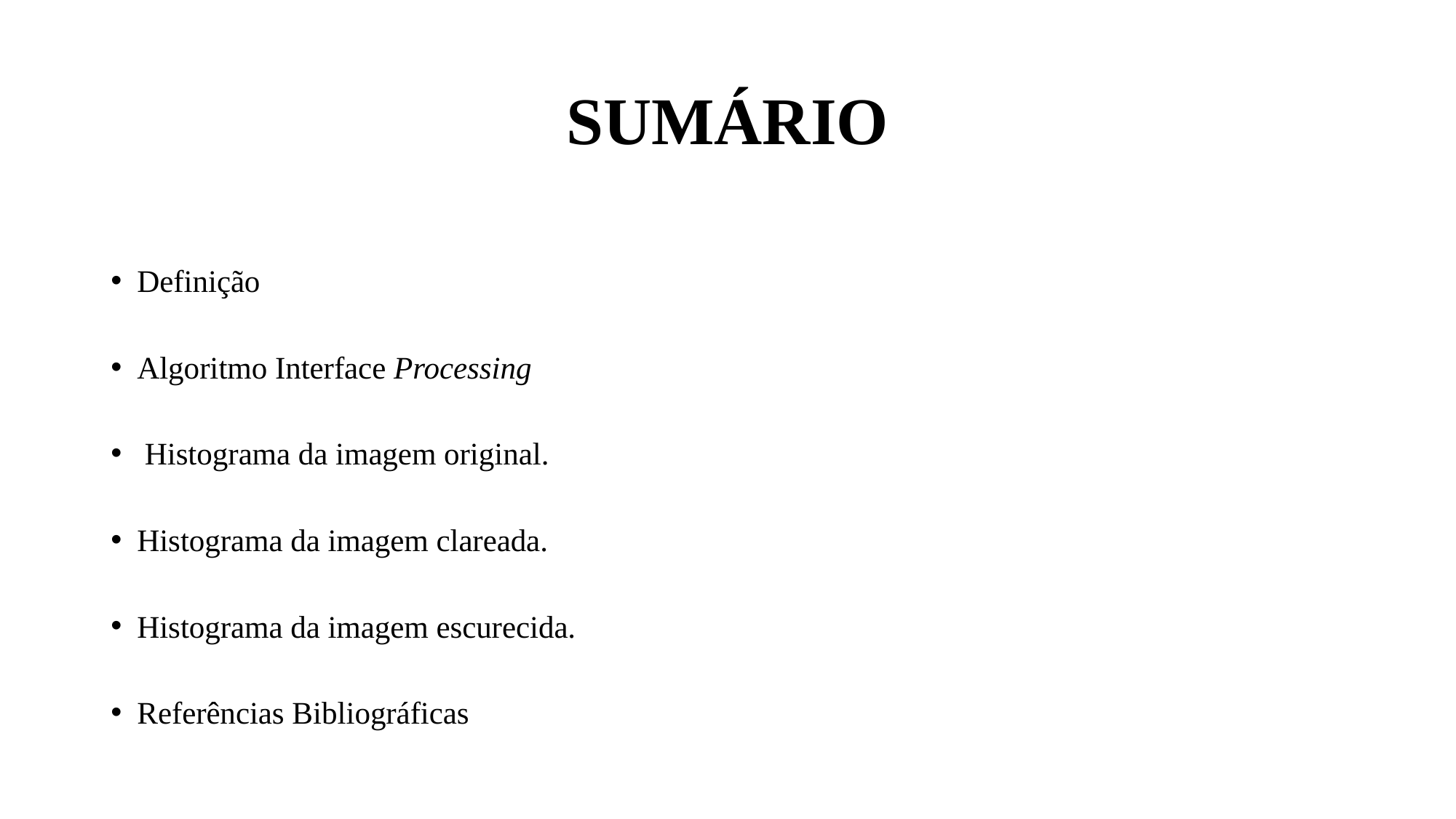

# SUMÁRIO
Definição
Algoritmo Interface Processing
 Histograma da imagem original.
Histograma da imagem clareada.
Histograma da imagem escurecida.
Referências Bibliográficas